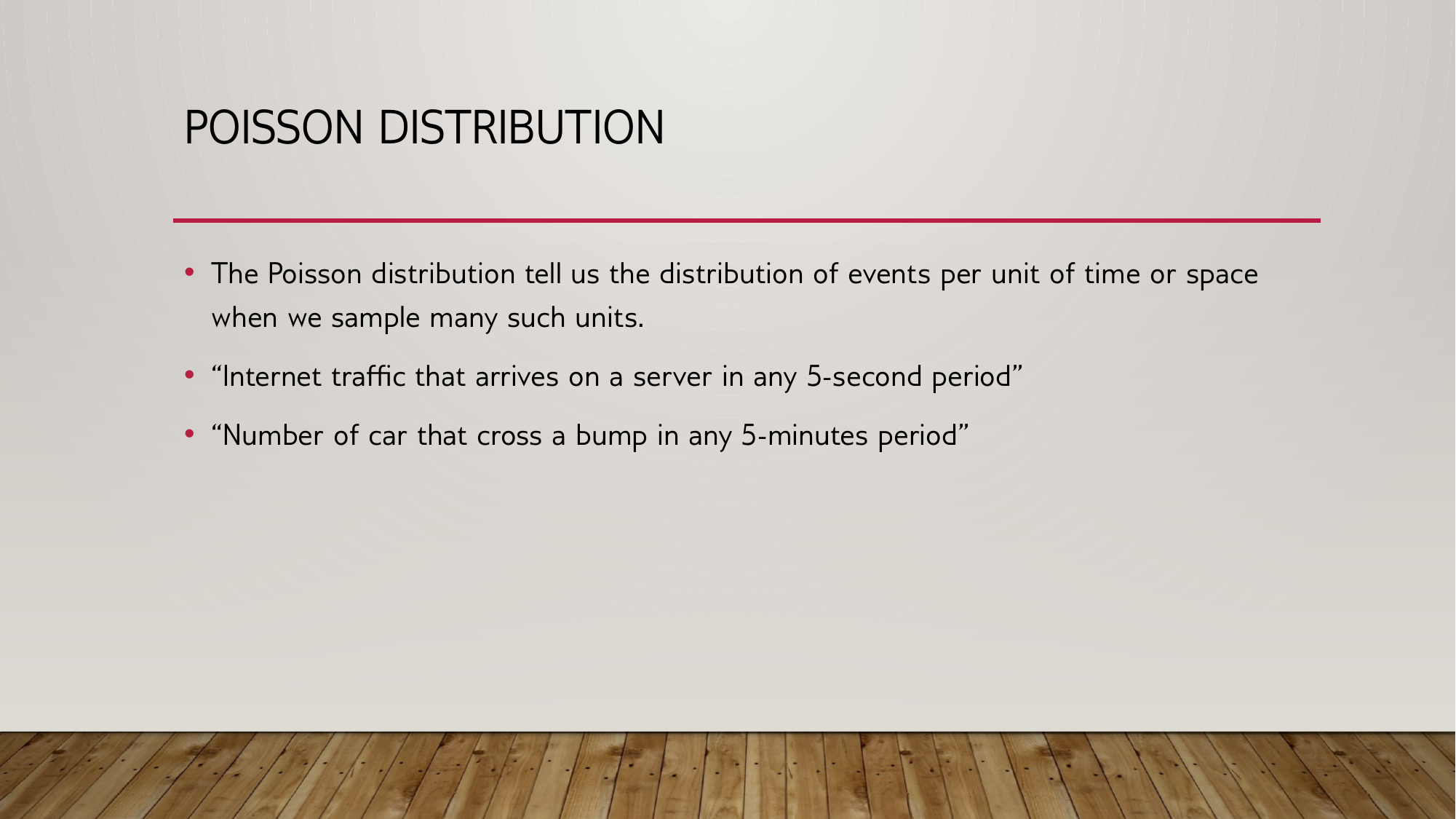

# Poisson distribution
The Poisson distribution tell us the distribution of events per unit of time or space when we sample many such units.
“Internet traffic that arrives on a server in any 5-second period”
“Number of car that cross a bump in any 5-minutes period”